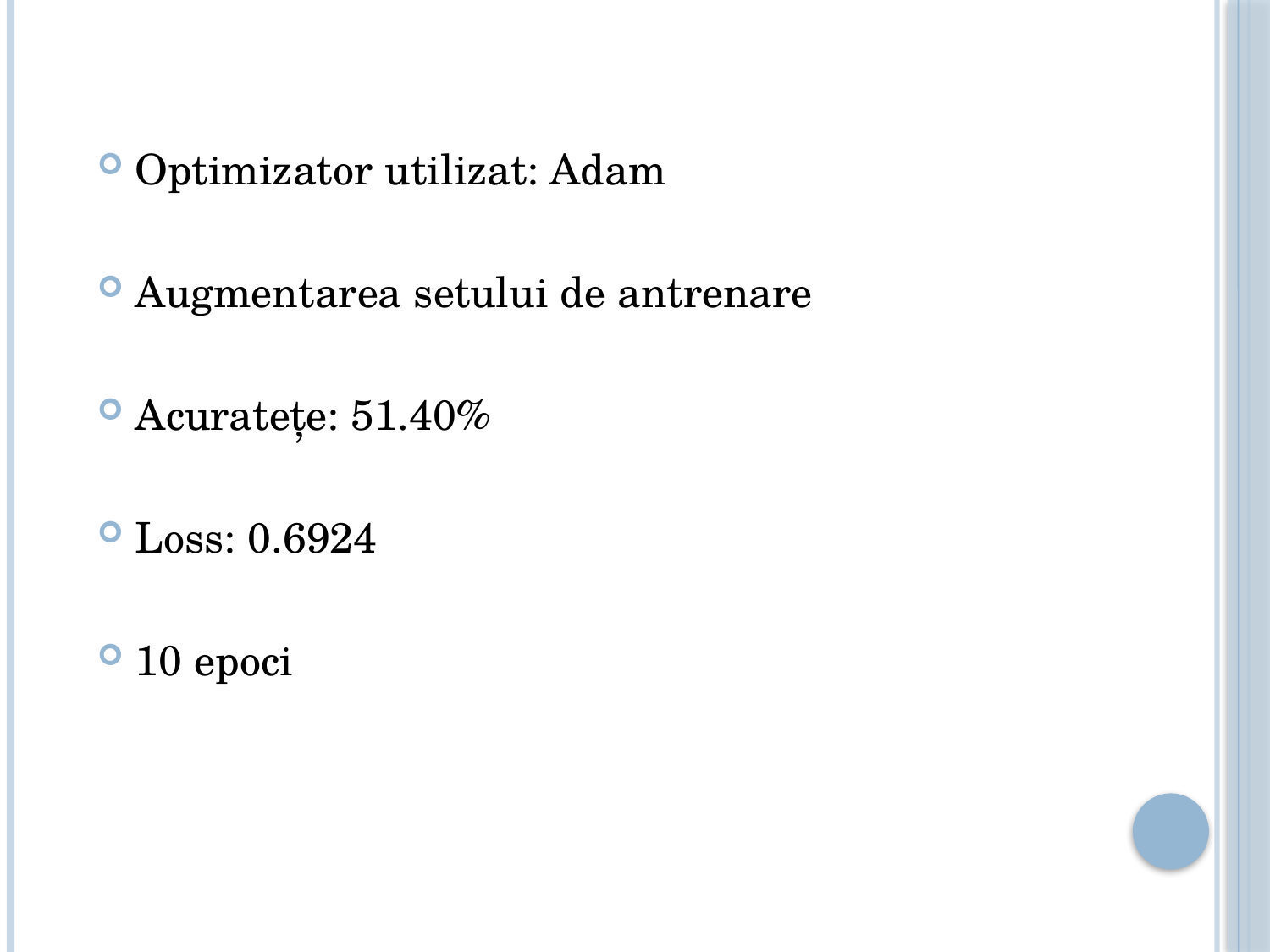

#
Optimizator utilizat: Adam

Augmentarea setului de antrenare

Acuratețe: 51.40%

Loss: 0.6924

10 epoci